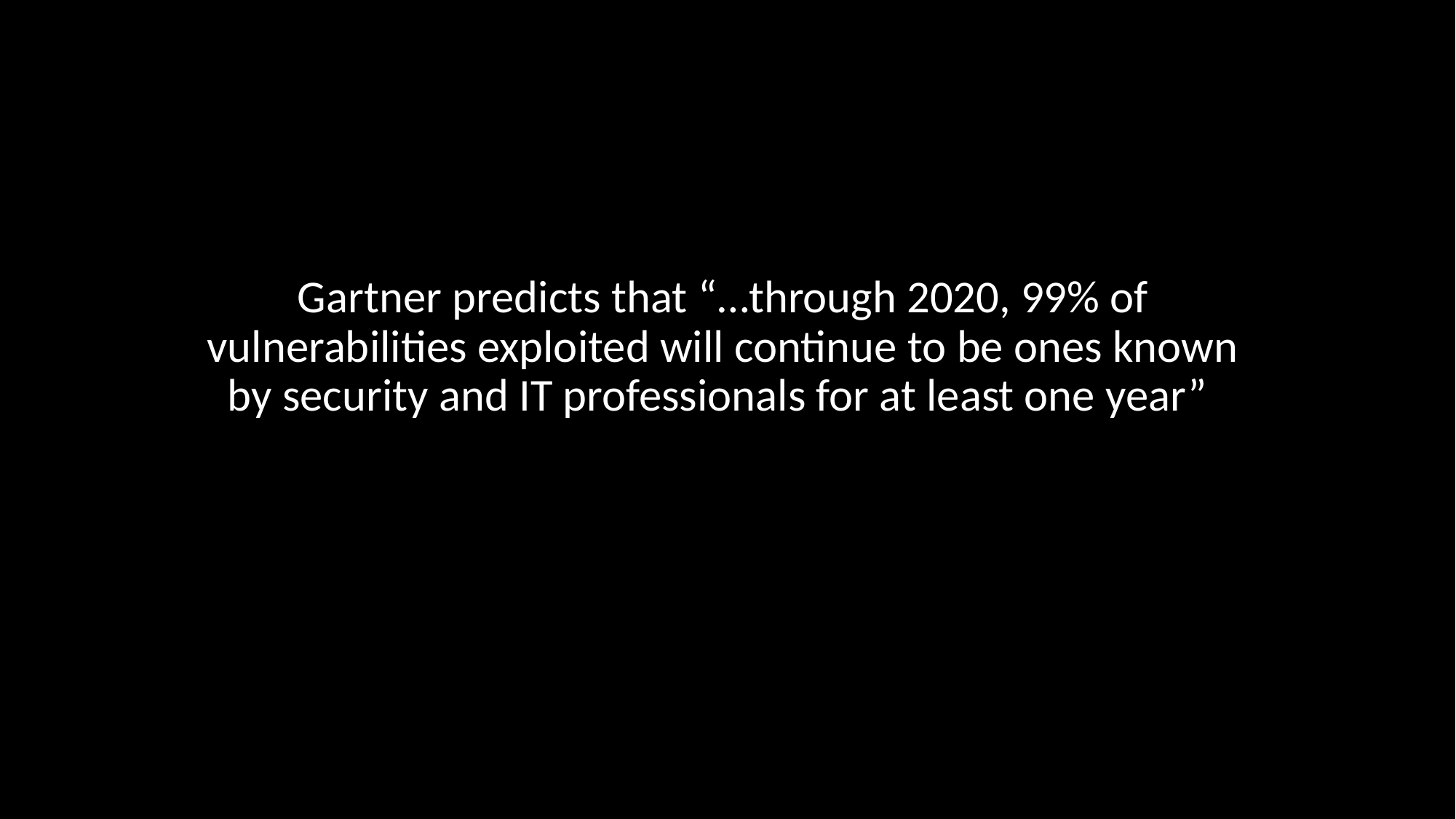

Gartner predicts that “…through 2020, 99% of vulnerabilities exploited will continue to be ones known by security and IT professionals for at least one year”